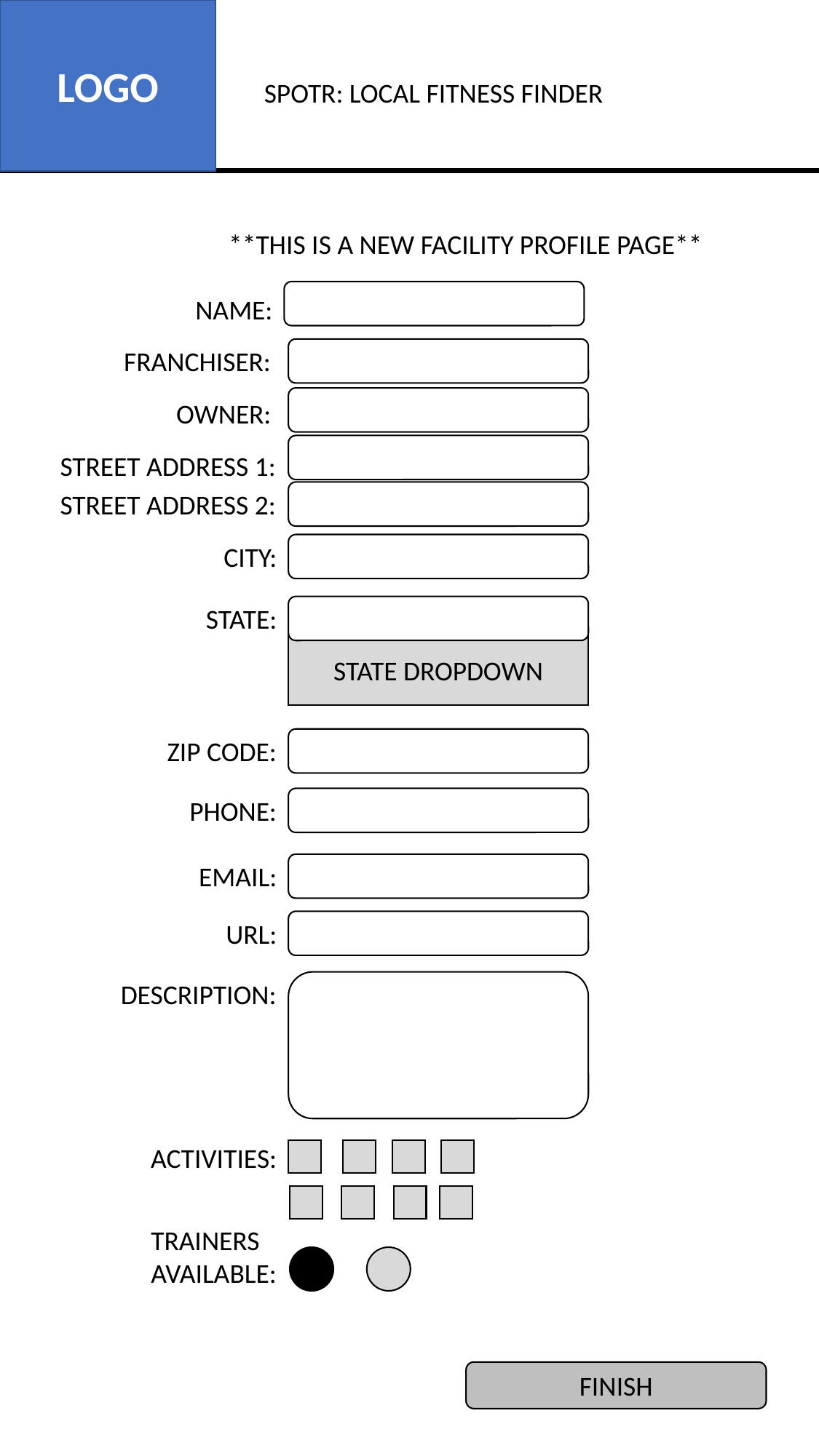

LOGO
SPOTR: LOCAL FITNESS FINDER
**THIS IS A NEW FACILITY PROFILE PAGE**

NAME:
FRANCHISER:

OWNER:

STREET ADDRESS 1:
STREET ADDRESS 2:

CITY:

STATE:

STATE DROPDOWN
ZIP CODE:

PHONE:

EMAIL:

URL:

DESCRIPTION:

ACTIVITIES:

TRAINERS
AVAILABLE:

FINISH